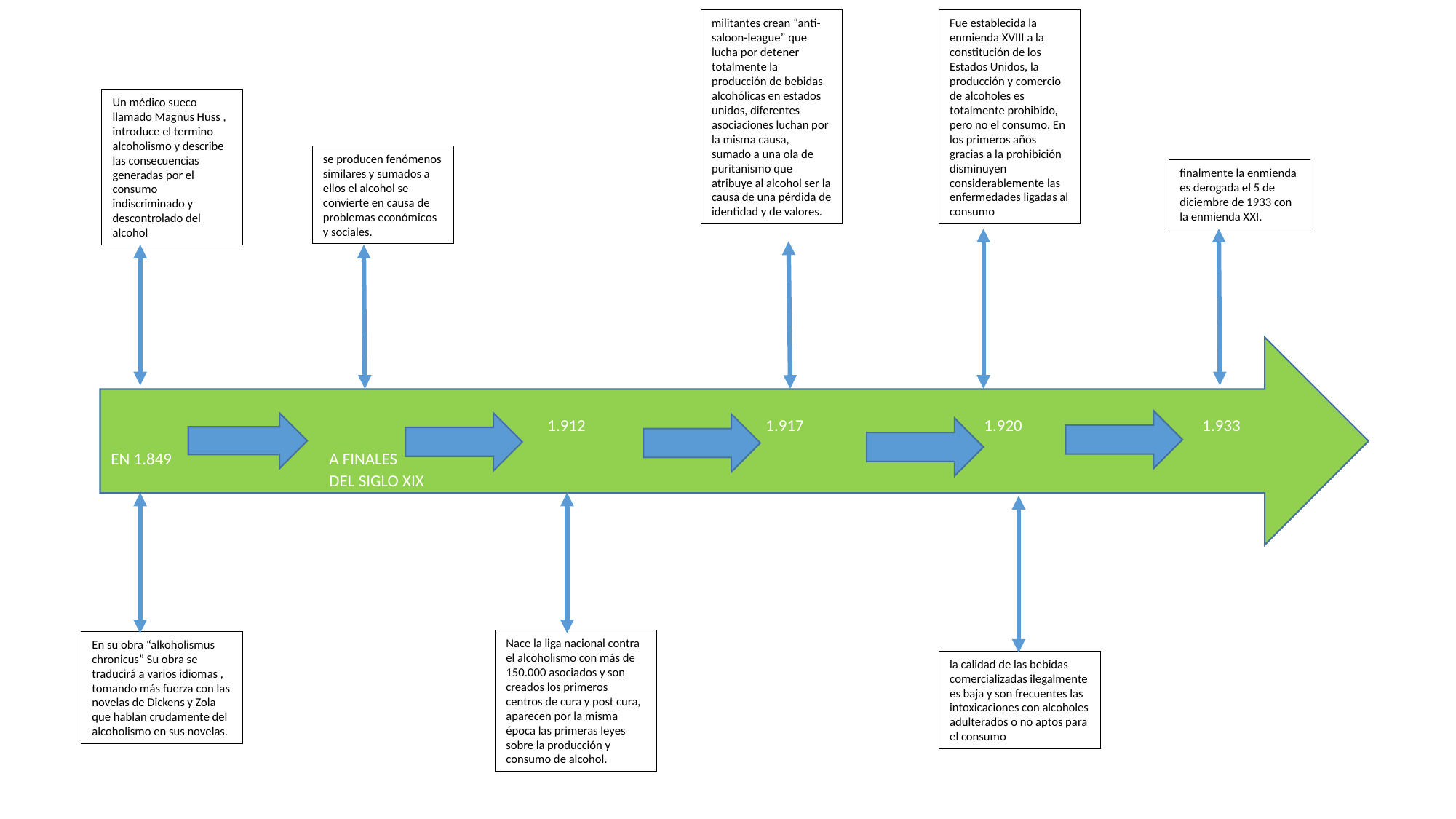

militantes crean “anti-saloon-league” que lucha por detener totalmente la producción de bebidas alcohólicas en estados unidos, diferentes asociaciones luchan por la misma causa, sumado a una ola de puritanismo que atribuye al alcohol ser la causa de una pérdida de identidad y de valores.
Fue establecida la enmienda XVIII a la constitución de los Estados Unidos, la producción y comercio de alcoholes es totalmente prohibido, pero no el consumo. En los primeros años gracias a la prohibición disminuyen considerablemente las enfermedades ligadas al consumo
Un médico sueco llamado Magnus Huss , introduce el termino alcoholismo y describe las consecuencias generadas por el consumo indiscriminado y descontrolado del alcohol
se producen fenómenos similares y sumados a ellos el alcohol se convierte en causa de problemas económicos y sociales.
finalmente la enmienda es derogada el 5 de diciembre de 1933 con la enmienda XXI.
Siglo
		 												1.912		1.917		1.920		1.933
EN 1.849		A FINALES										DEL SIGLO XIX

Nace la liga nacional contra el alcoholismo con más de 150.000 asociados y son creados los primeros centros de cura y post cura, aparecen por la misma época las primeras leyes sobre la producción y consumo de alcohol.
En su obra “alkoholismus chronicus” Su obra se traducirá a varios idiomas , tomando más fuerza con las novelas de Dickens y Zola que hablan crudamente del alcoholismo en sus novelas.

la calidad de las bebidas comercializadas ilegalmente es baja y son frecuentes las intoxicaciones con alcoholes adulterados o no aptos para el consumo